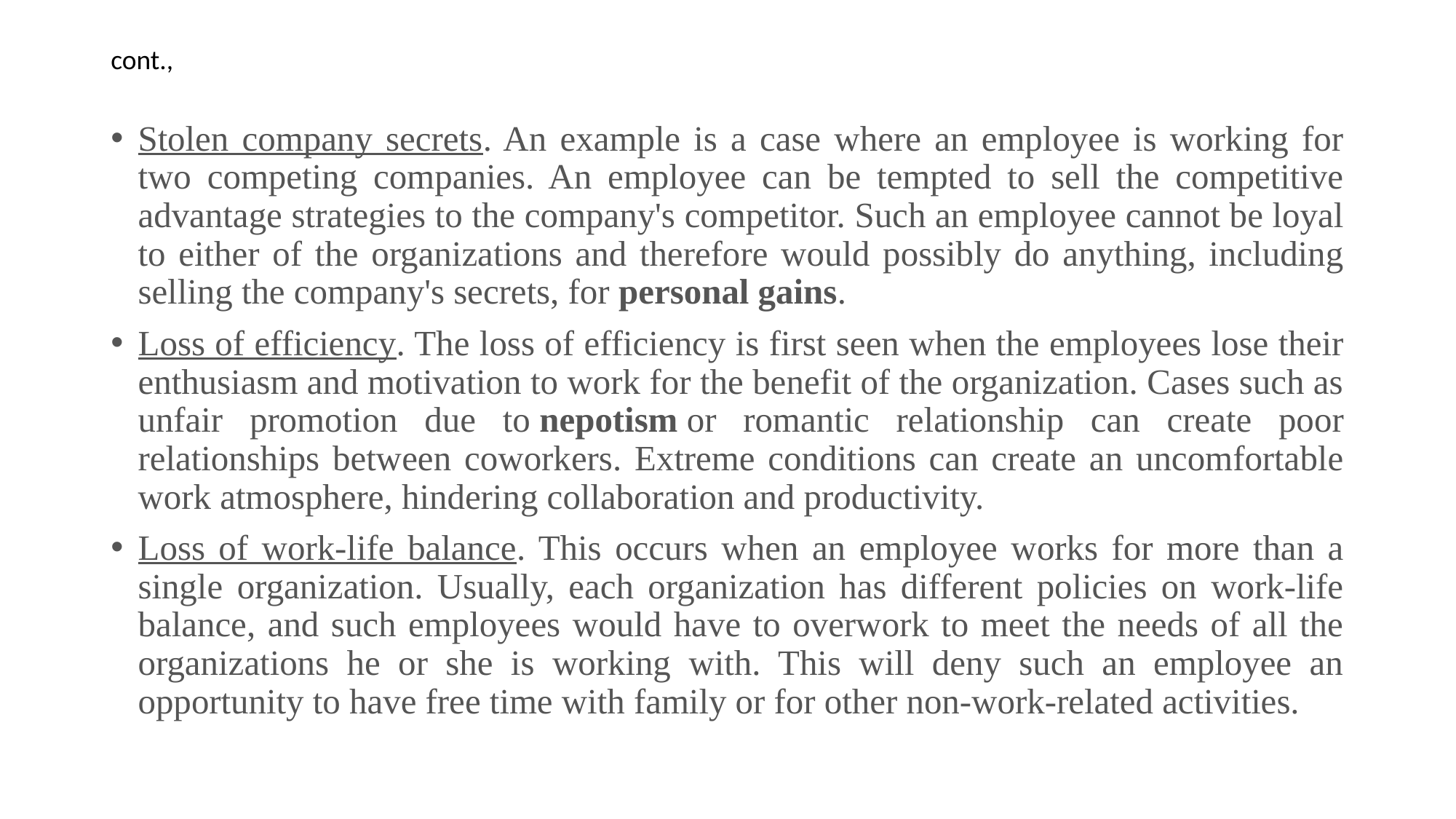

# cont.,
Stolen company secrets. An example is a case where an employee is working for two competing companies. An employee can be tempted to sell the competitive advantage strategies to the company's competitor. Such an employee cannot be loyal to either of the organizations and therefore would possibly do anything, including selling the company's secrets, for personal gains.
Loss of efficiency. The loss of efficiency is first seen when the employees lose their enthusiasm and motivation to work for the benefit of the organization. Cases such as unfair promotion due to nepotism or romantic relationship can create poor relationships between coworkers. Extreme conditions can create an uncomfortable work atmosphere, hindering collaboration and productivity.
Loss of work-life balance. This occurs when an employee works for more than a single organization. Usually, each organization has different policies on work-life balance, and such employees would have to overwork to meet the needs of all the organizations he or she is working with. This will deny such an employee an opportunity to have free time with family or for other non-work-related activities.